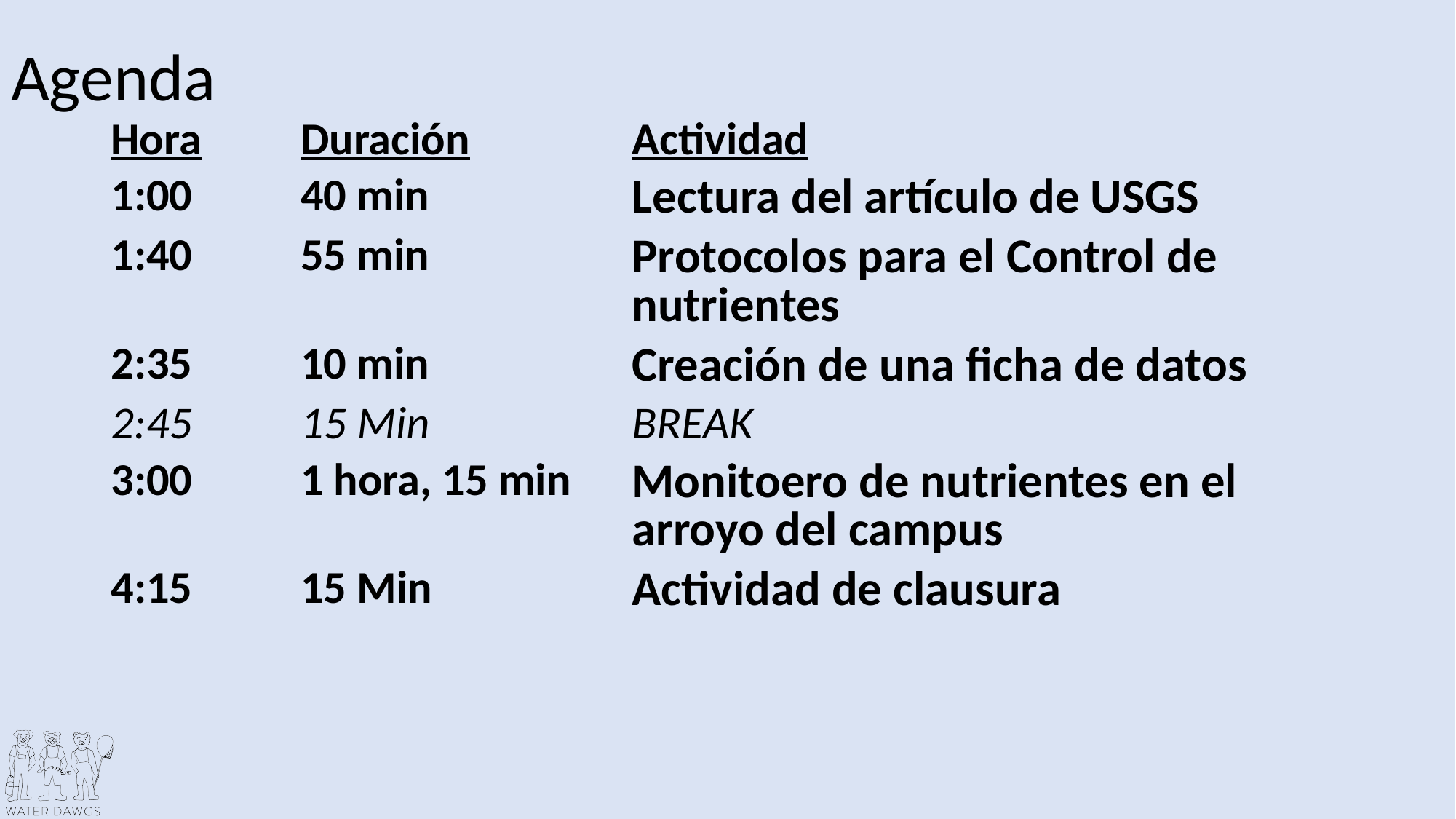

# Agenda
| Hora | Duración | Actividad |
| --- | --- | --- |
| 1:00 | 40 min | Lectura del artículo de USGS |
| 1:40 | 55 min | Protocolos para el Control de nutrientes |
| 2:35 | 10 min | Creación de una ficha de datos |
| 2:45 | 15 Min | BREAK |
| 3:00 | 1 hora, 15 min | Monitoero de nutrientes en el arroyo del campus |
| 4:15 | 15 Min | Actividad de clausura |